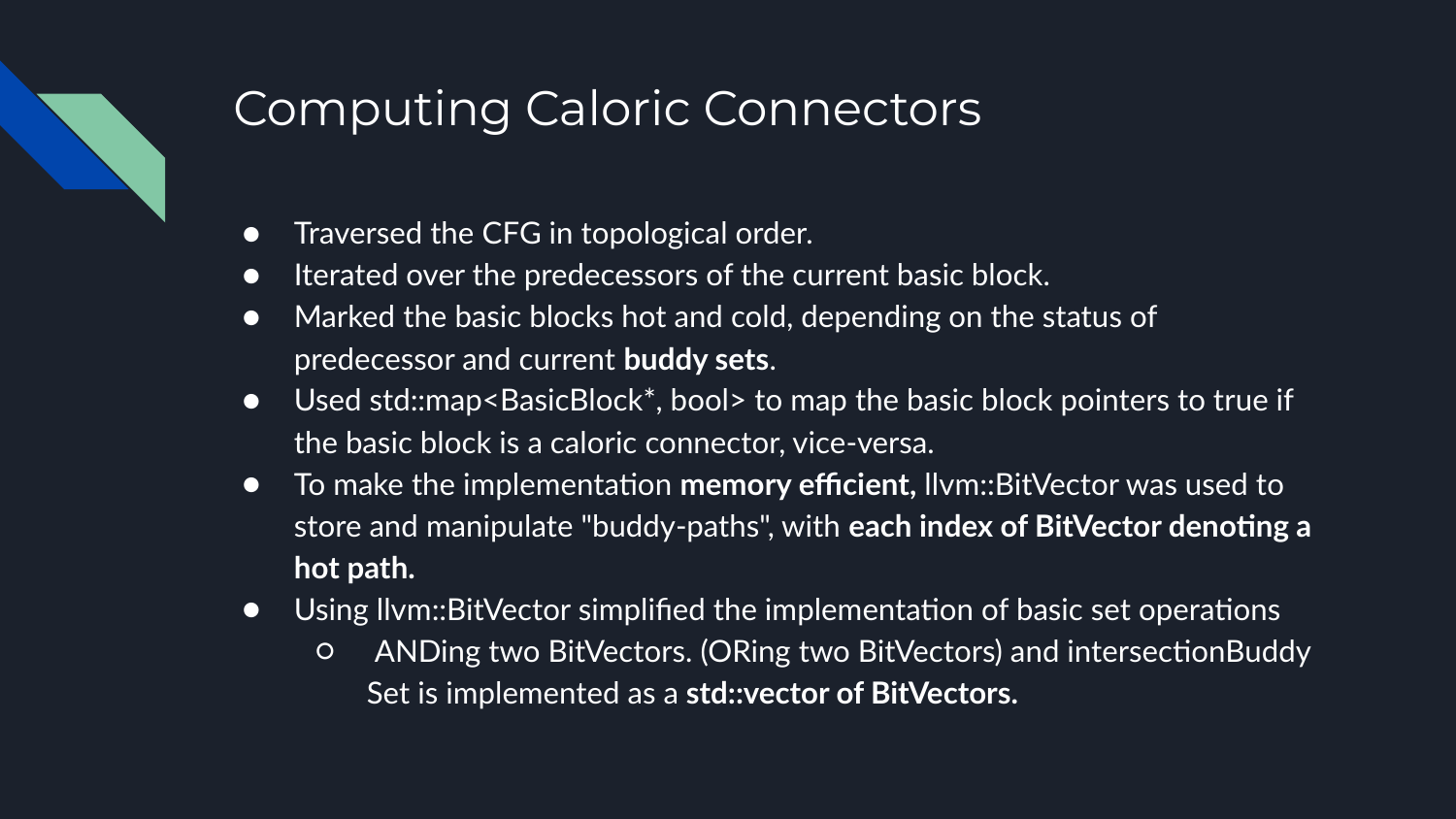

# Computing Caloric Connectors
Traversed the CFG in topological order.
Iterated over the predecessors of the current basic block.
Marked the basic blocks hot and cold, depending on the status of predecessor and current buddy sets.
Used std::map<BasicBlock*, bool> to map the basic block pointers to true if the basic block is a caloric connector, vice-versa.
To make the implementation memory efficient, llvm::BitVector was used to store and manipulate "buddy-paths", with each index of BitVector denoting a hot path.
Using llvm::BitVector simplified the implementation of basic set operations
 ANDing two BitVectors. (ORing two BitVectors) and intersectionBuddy Set is implemented as a std::vector of BitVectors.